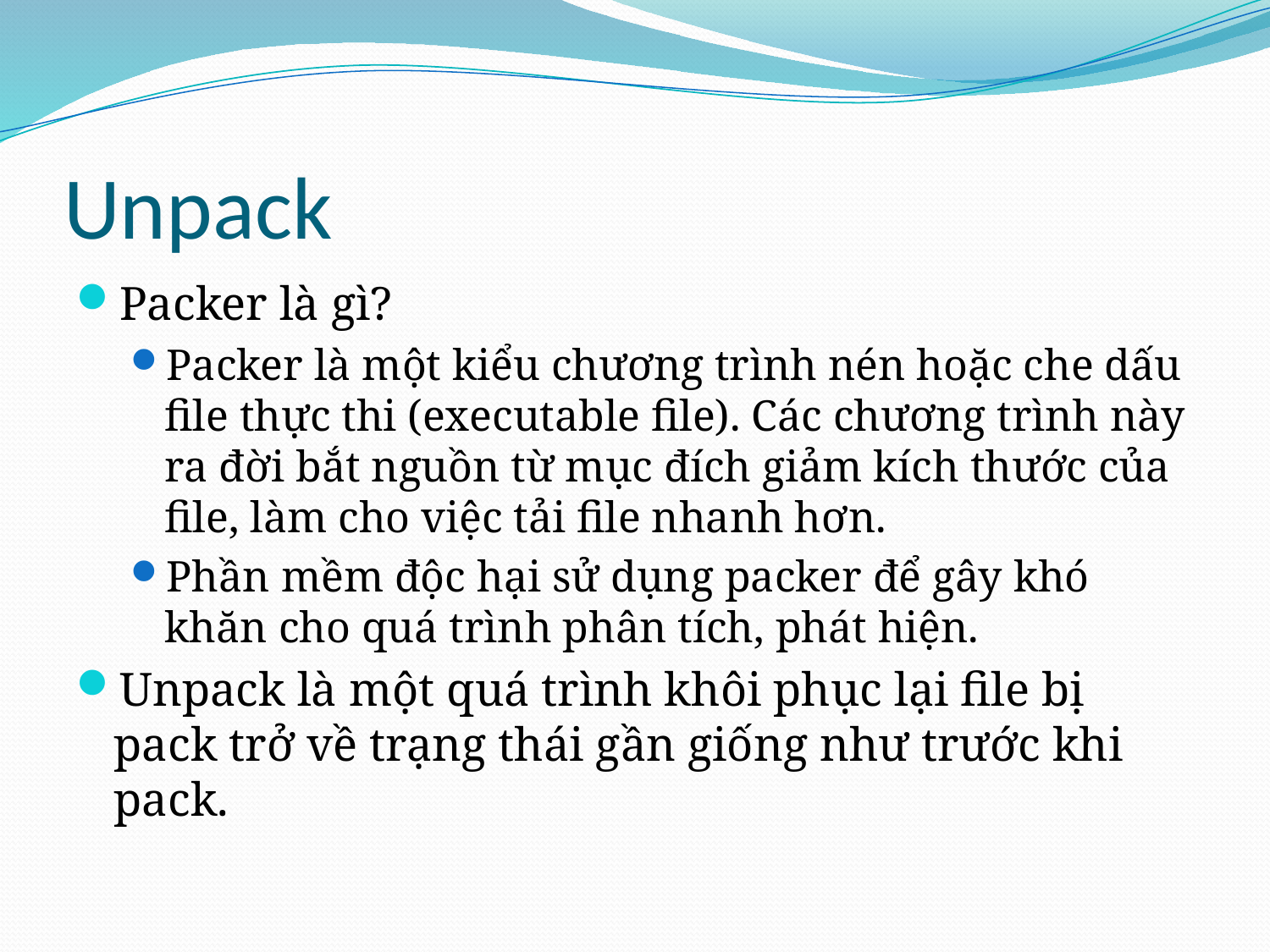

# Unpack
Packer là gì?
Packer là một kiểu chương trình nén hoặc che dấu file thực thi (executable file). Các chương trình này ra đời bắt nguồn từ mục đích giảm kích thước của file, làm cho việc tải file nhanh hơn.
Phần mềm độc hại sử dụng packer để gây khó khăn cho quá trình phân tích, phát hiện.
Unpack là một quá trình khôi phục lại file bị pack trở về trạng thái gần giống như trước khi pack.